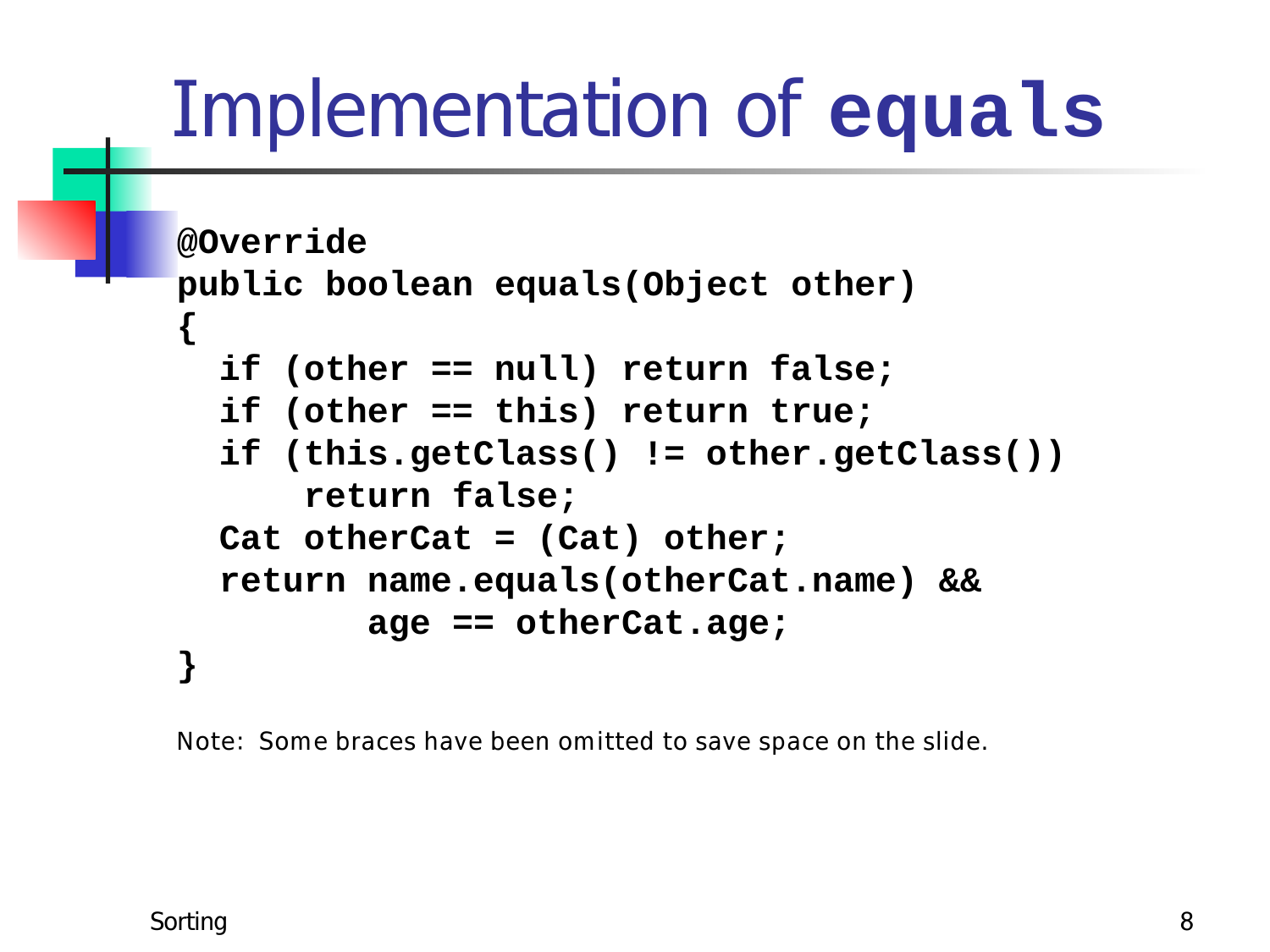

# Implementation of equals
@Override
public boolean equals(Object other)
{
  if (other == null) return false;
  if (other == this) return true;
  if (this.getClass() != other.getClass())
      return false;
  Cat otherCat = (Cat) other;
  return name.equals(otherCat.name) &&
         age == otherCat.age;
}

Note:  Some braces have been omitted to save space on the slide.
Sorting
8